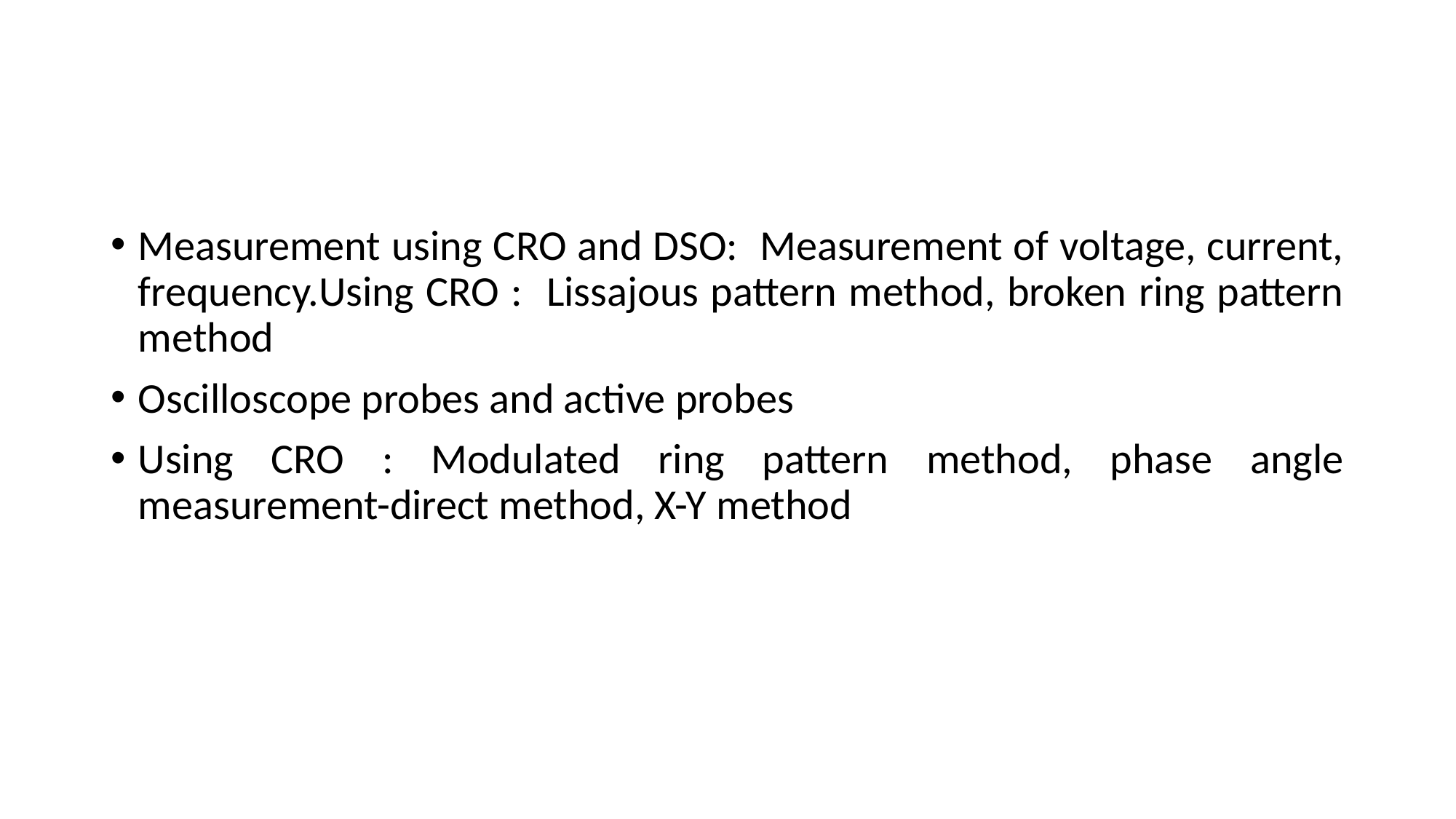

#
Measurement using CRO and DSO:  Measurement of voltage, current, frequency.Using CRO :  Lissajous pattern method, broken ring pattern method
Oscilloscope probes and active probes
Using CRO : Modulated ring pattern method, phase angle measurement-direct method, X-Y method